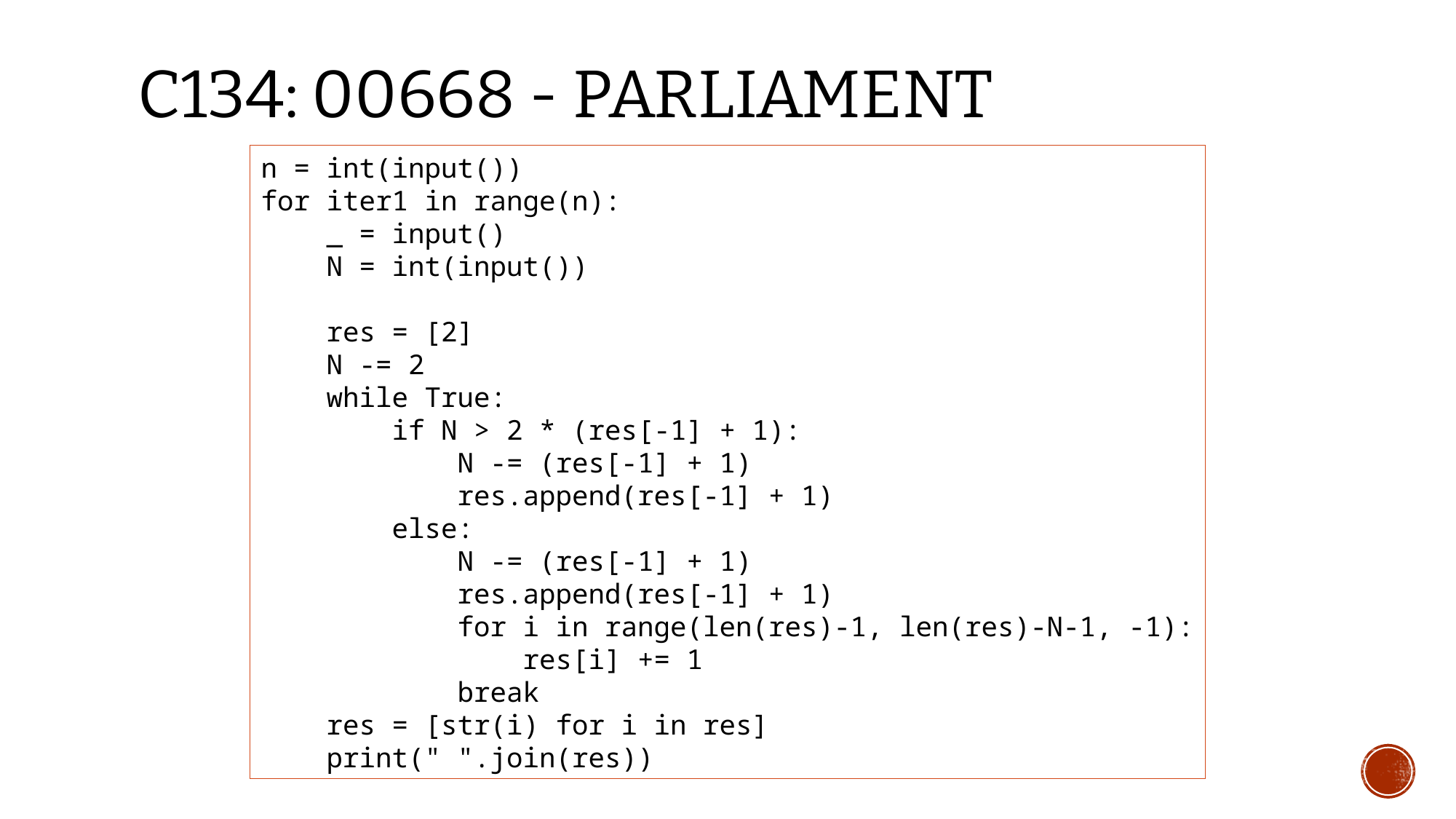

# c134: 00668 - Parliament
n = int(input())
for iter1 in range(n):
    _ = input()
    N = int(input())

    res = [2]
    N -= 2
    while True:
        if N > 2 * (res[-1] + 1):
            N -= (res[-1] + 1)
            res.append(res[-1] + 1)
        else:
            N -= (res[-1] + 1)
            res.append(res[-1] + 1)
            for i in range(len(res)-1, len(res)-N-1, -1):
                res[i] += 1
            break
    res = [str(i) for i in res]
    print(" ".join(res))